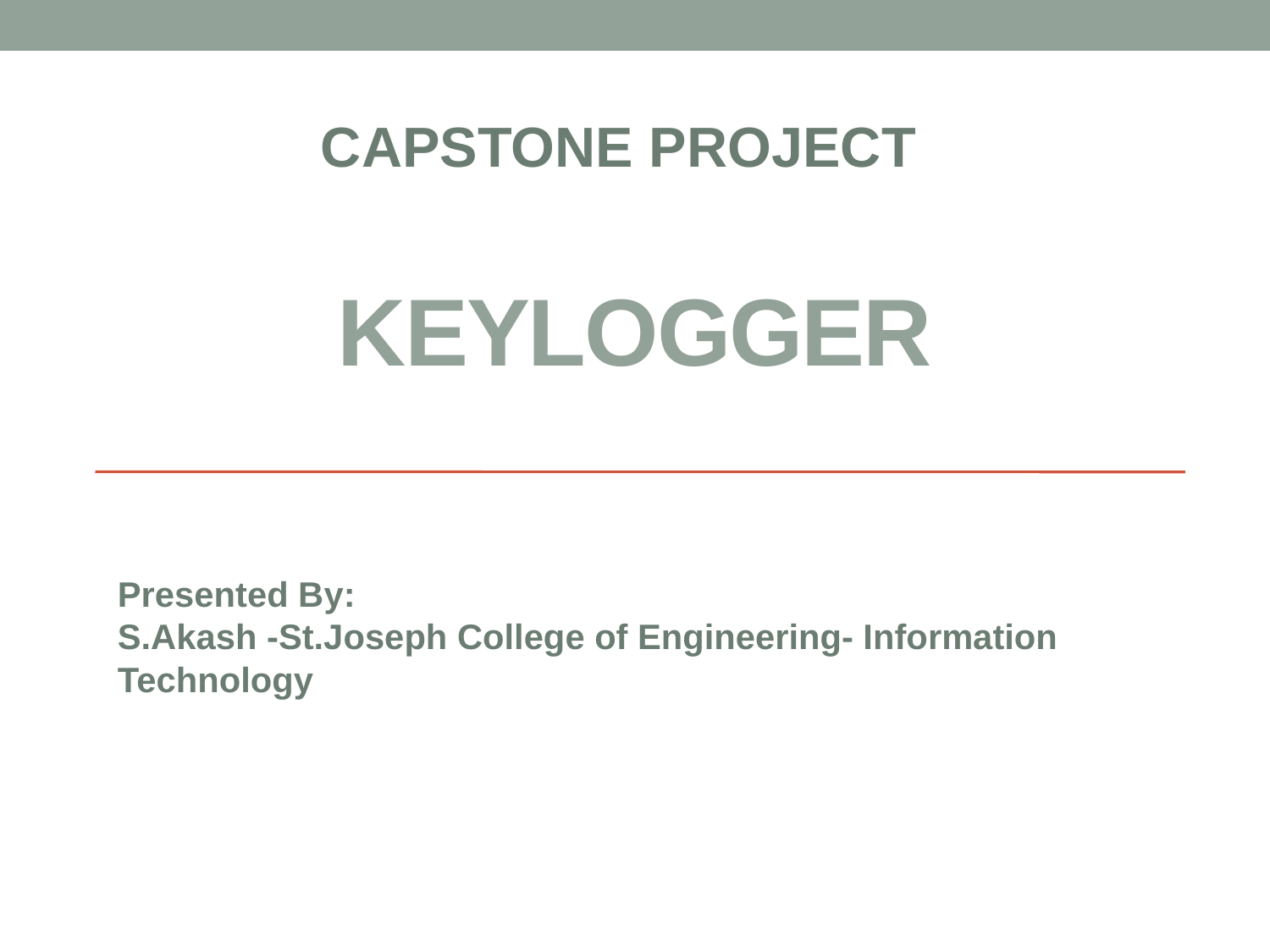

CAPSTONE PROJECT
# KEYLOGGER
Presented By:
S.Akash -St.Joseph College of Engineering- Information Technology